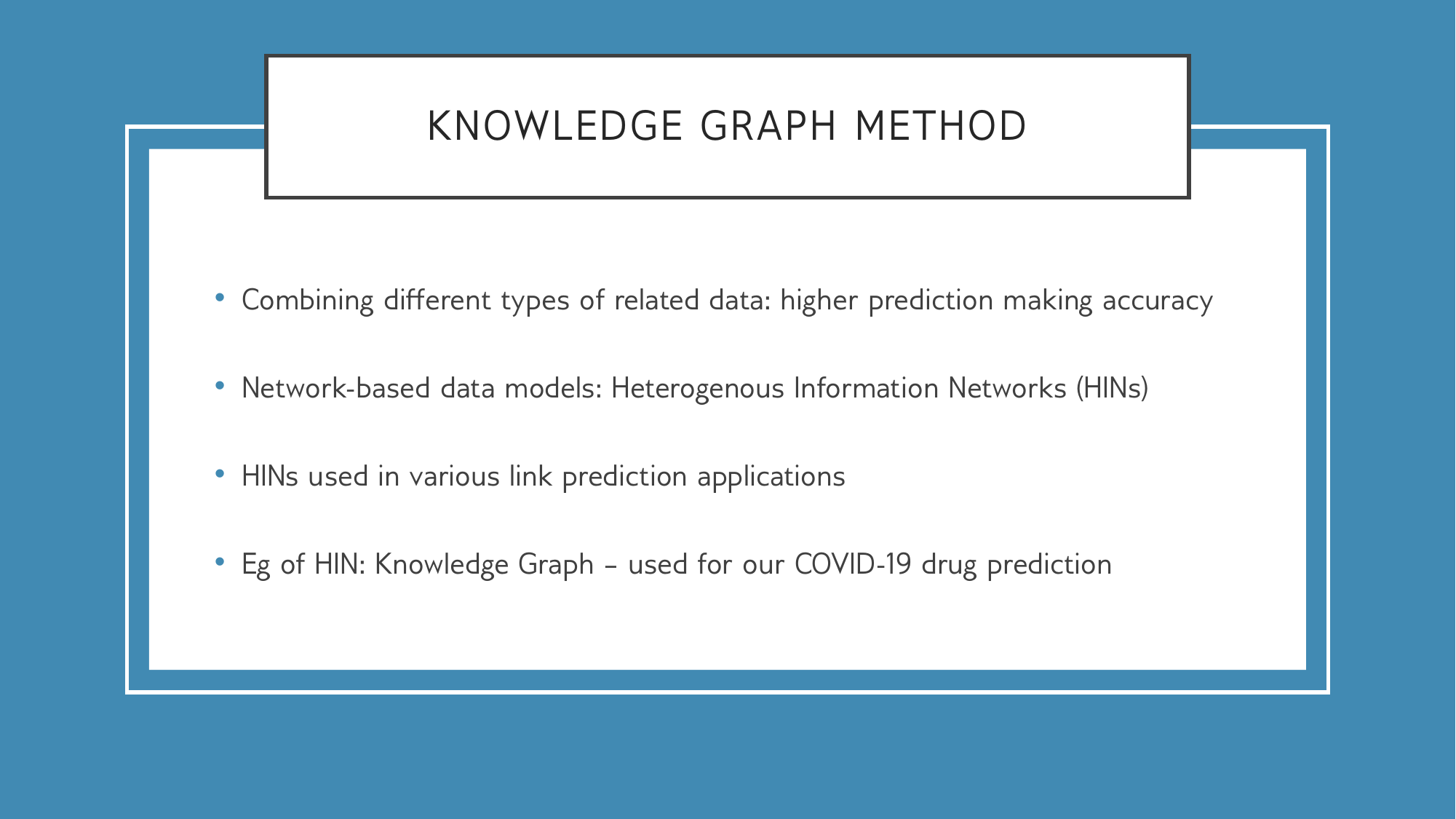

# Knowledge Graph Method

Combining different types of related data: higher prediction making accuracy
Network-based data models: Heterogenous Information Networks (HINs)
HINs used in various link prediction applications
Eg of HIN: Knowledge Graph – used for our COVID-19 drug prediction